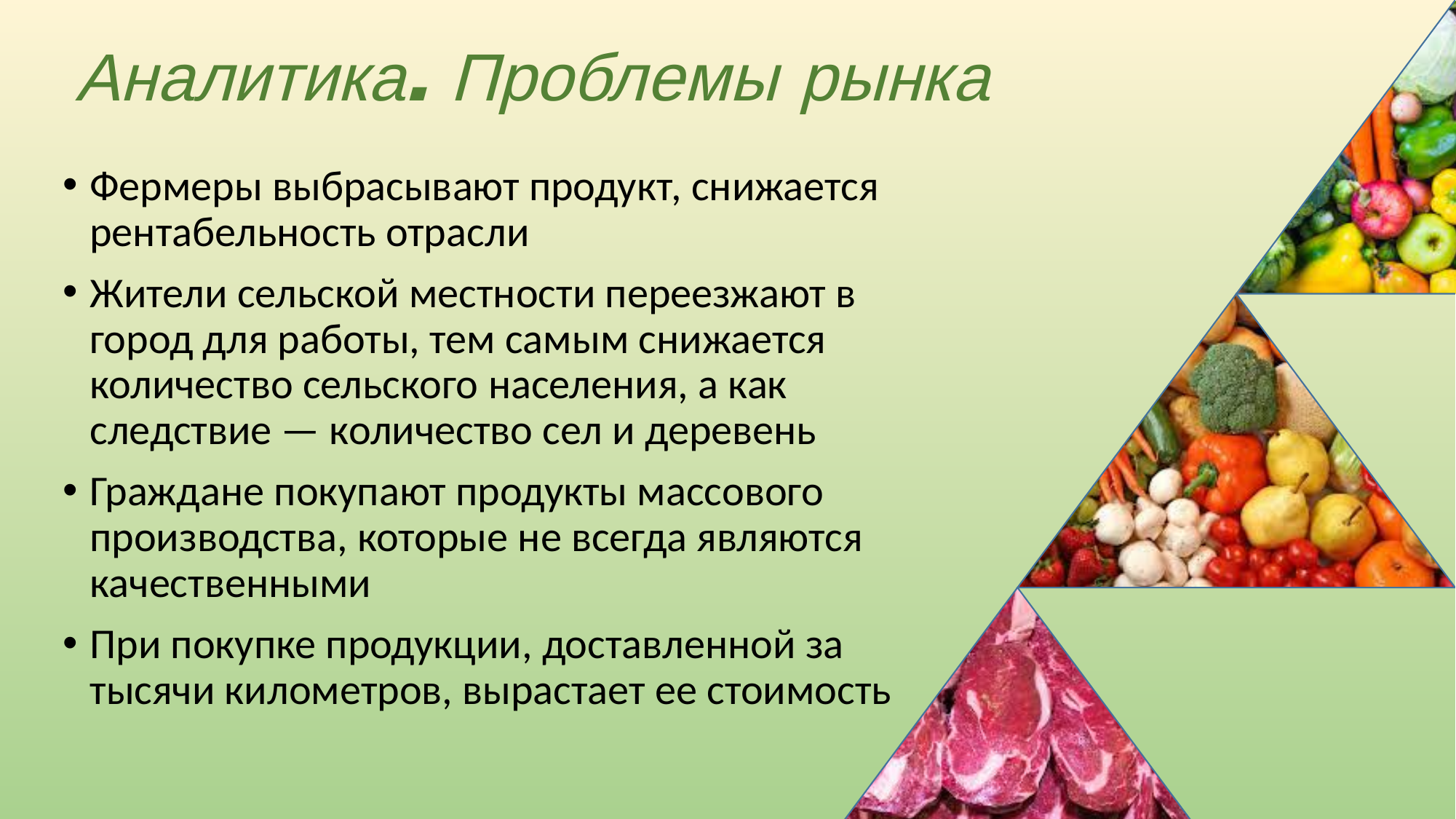

# Аналитика. Проблемы рынка

Фермеры выбрасывают продукт, снижается рентабельность отрасли
Жители сельской местности переезжают в город для работы, тем самым снижается количество сельского населения, а как следствие — количество сел и деревень
Граждане покупают продукты массового производства, которые не всегда являются качественными
При покупке продукции, доставленной за тысячи километров, вырастает ее стоимость